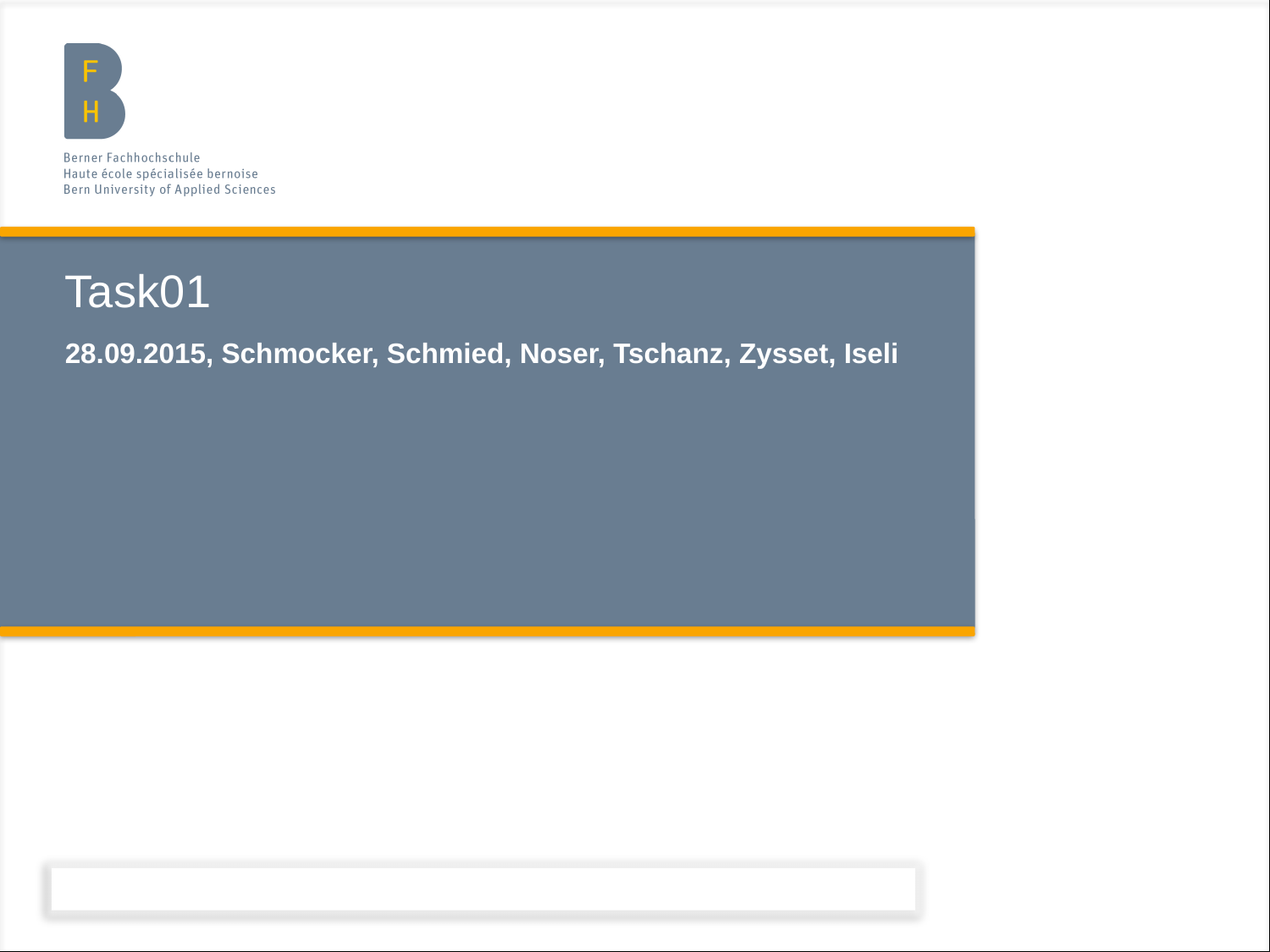

# Task01
28.09.2015, Schmocker, Schmied, Noser, Tschanz, Zysset, Iseli